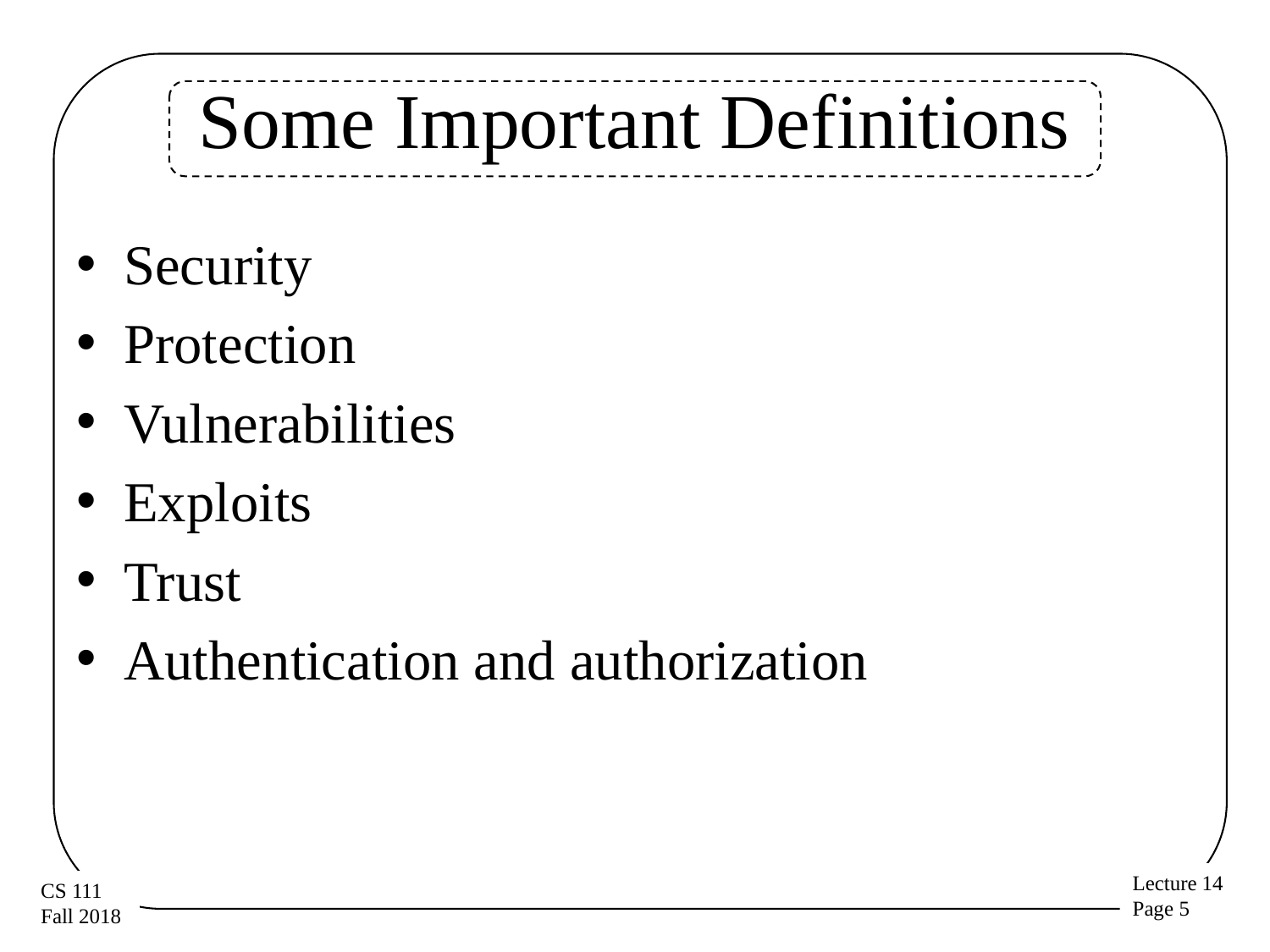

# Some Important Definitions

Security
Protection
Vulnerabilities
Exploits
Trust
Authentication and authorization